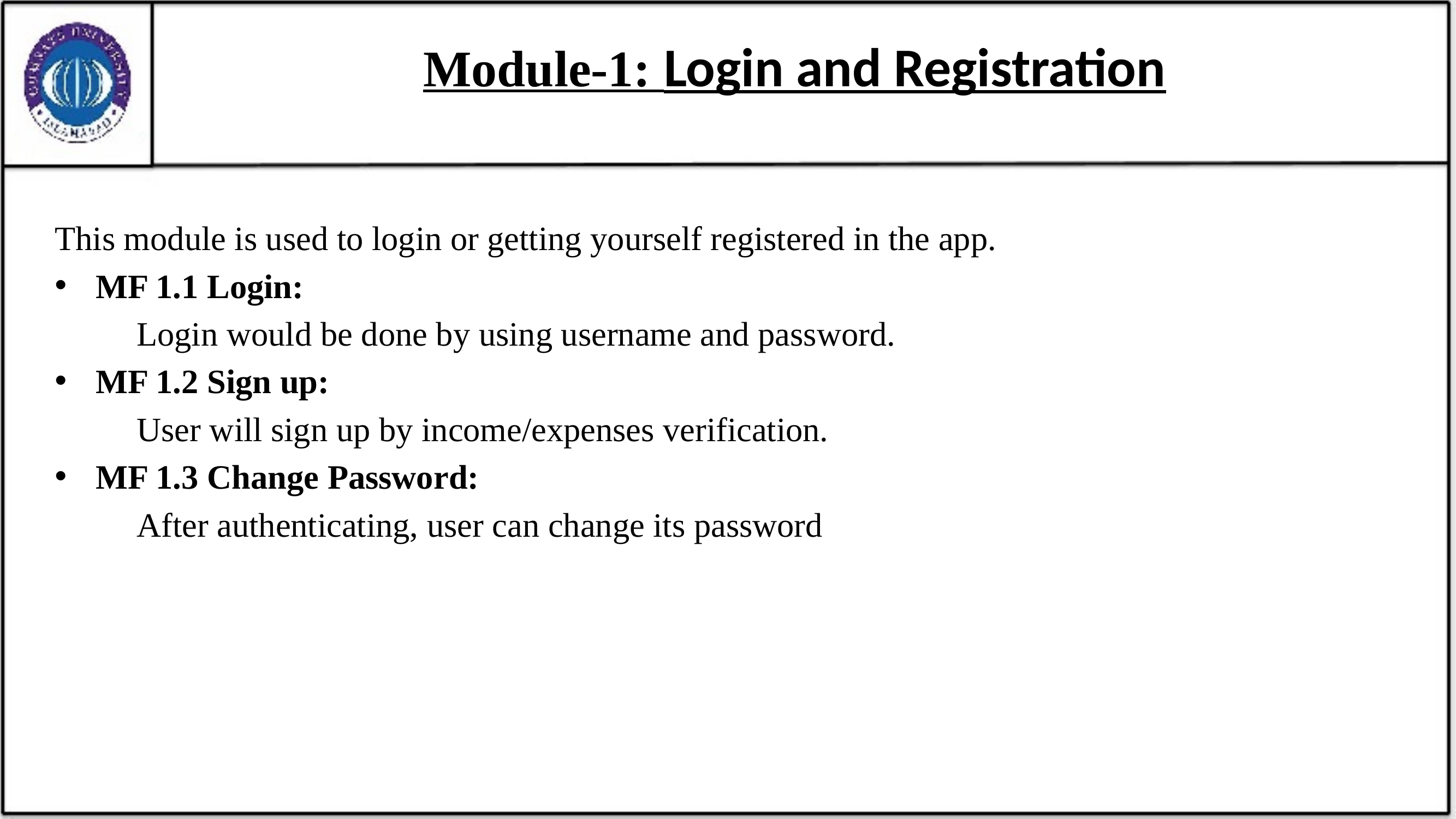

# Module-1: Login and Registration
This module is used to login or getting yourself registered in the app.
MF 1.1 Login:
	Login would be done by using username and password.
MF 1.2 Sign up:
	User will sign up by income/expenses verification.
MF 1.3 Change Password:
	After authenticating, user can change its password
13